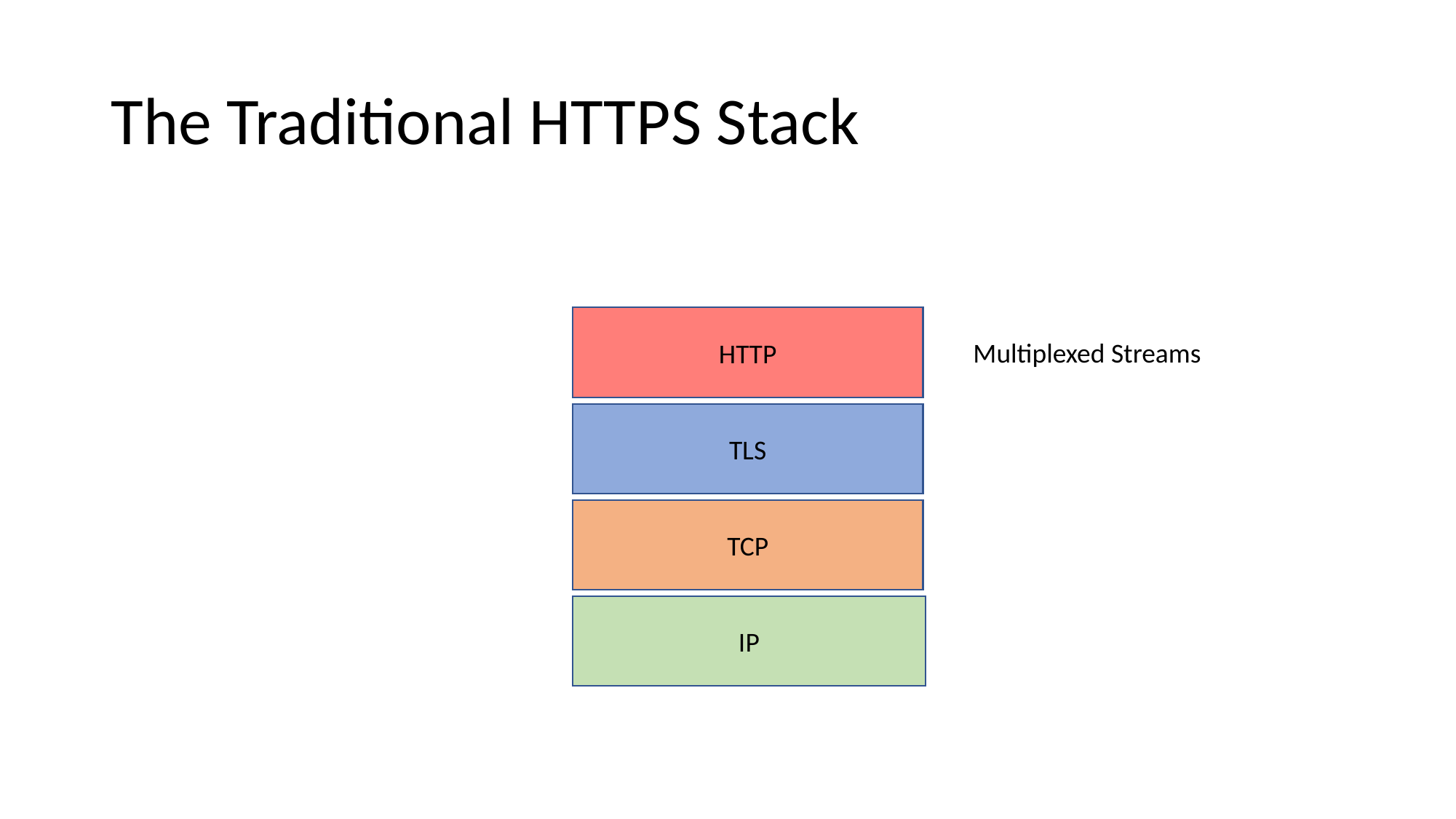

# The Traditional HTTPS Stack

HTTP
Multiplexed Streams
TLS
TCP
IP